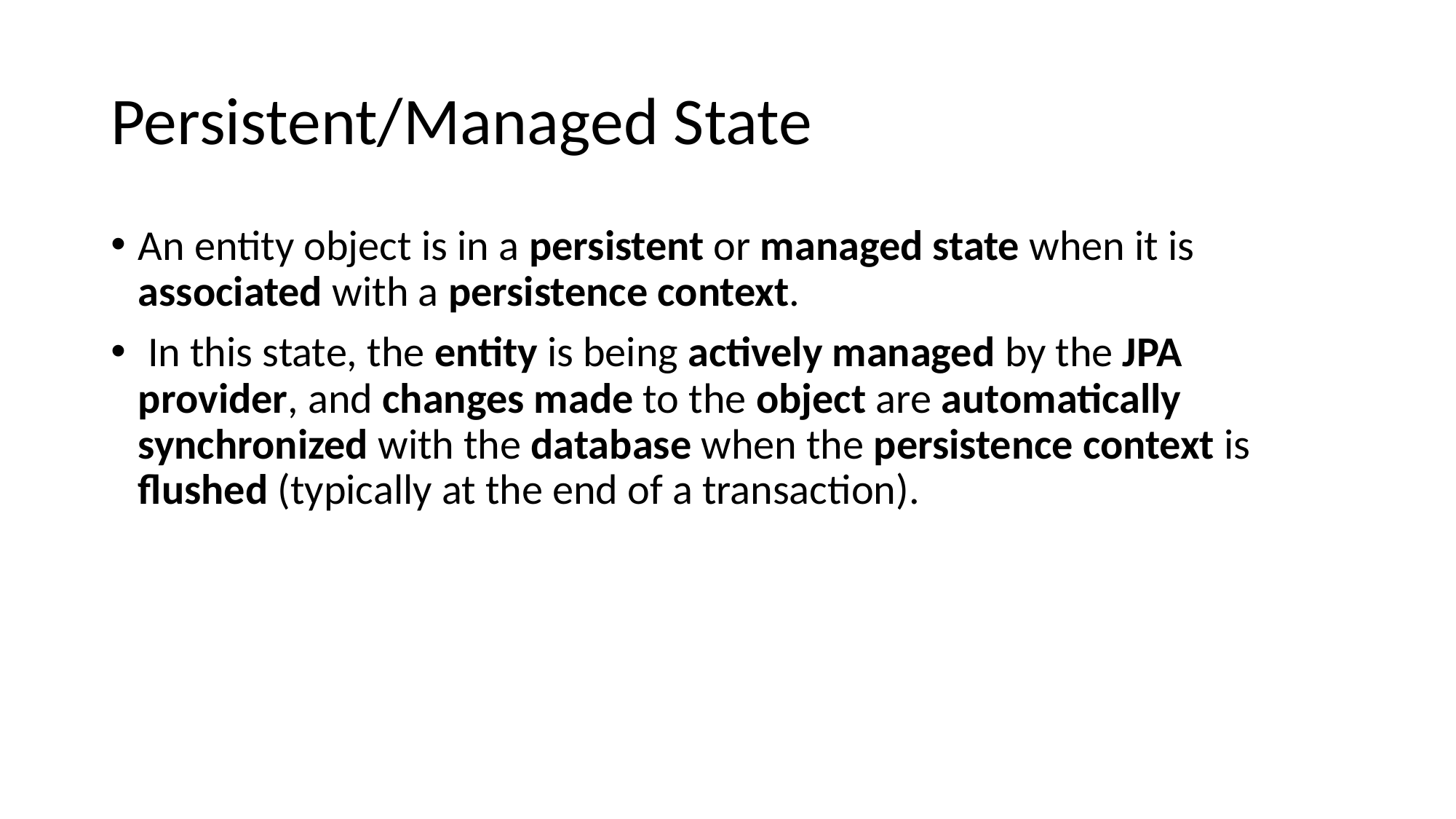

# Persistent/Managed State
An entity object is in a persistent or managed state when it is associated with a persistence context.
 In this state, the entity is being actively managed by the JPA provider, and changes made to the object are automatically synchronized with the database when the persistence context is flushed (typically at the end of a transaction).